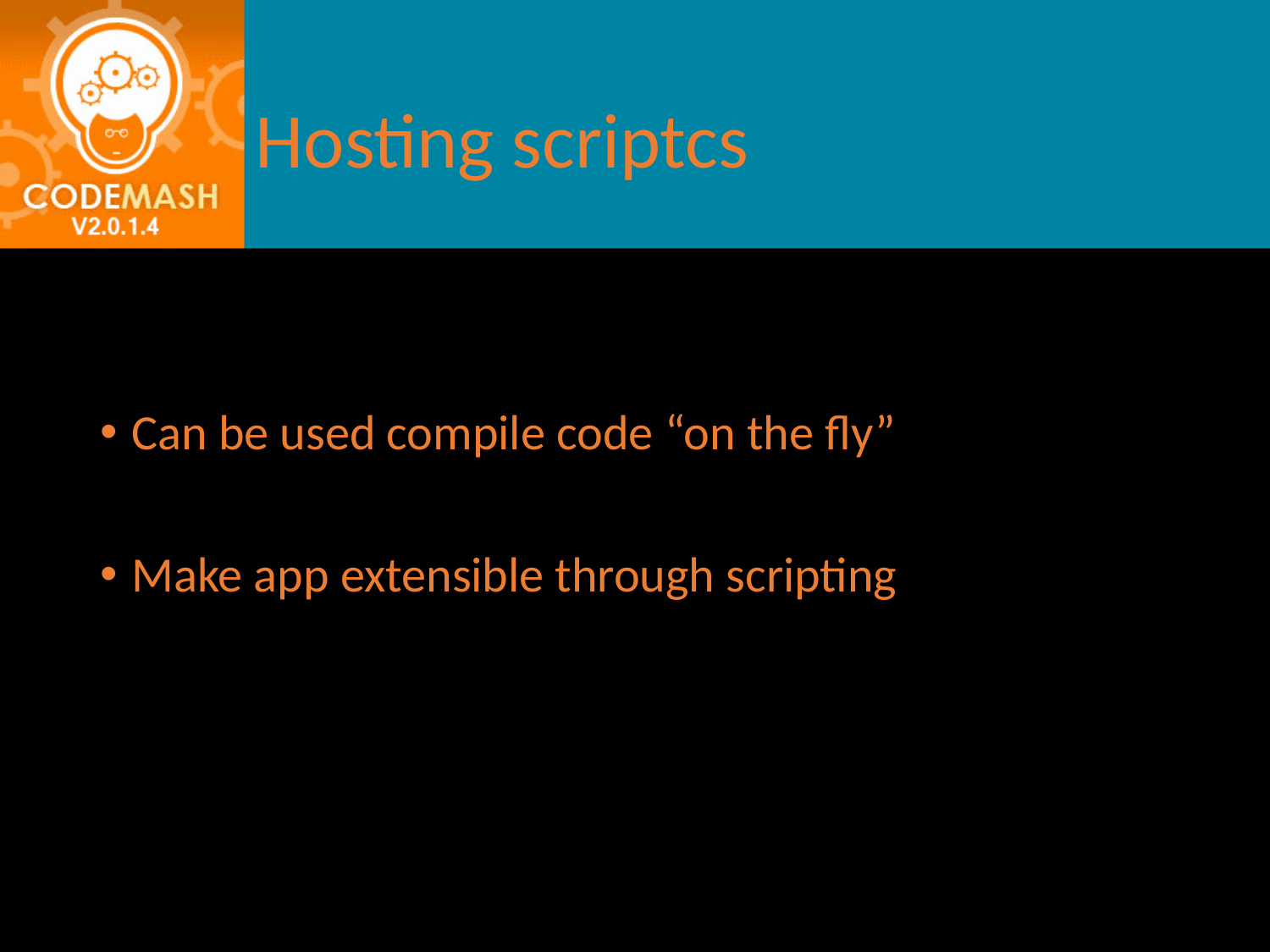

# Hosting scriptcs

Can be used compile code “on the fly”

Make app extensible through scripting